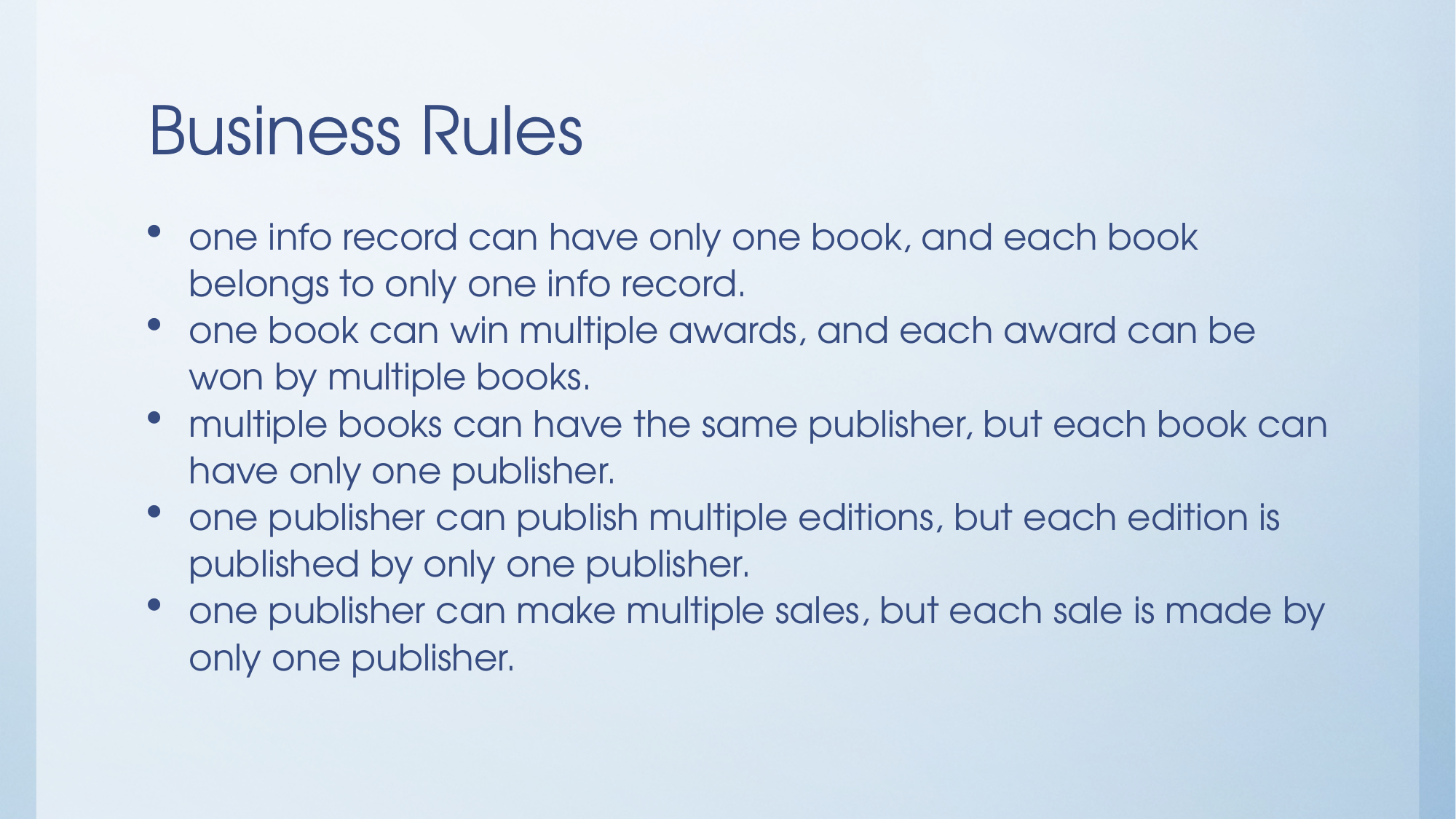

# Business Rules
one info record can have only one book, and each book belongs to only one info record.
one book can win multiple awards, and each award can be won by multiple books.
multiple books can have the same publisher, but each book can have only one publisher.
one publisher can publish multiple editions, but each edition is published by only one publisher.
one publisher can make multiple sales, but each sale is made by only one publisher.